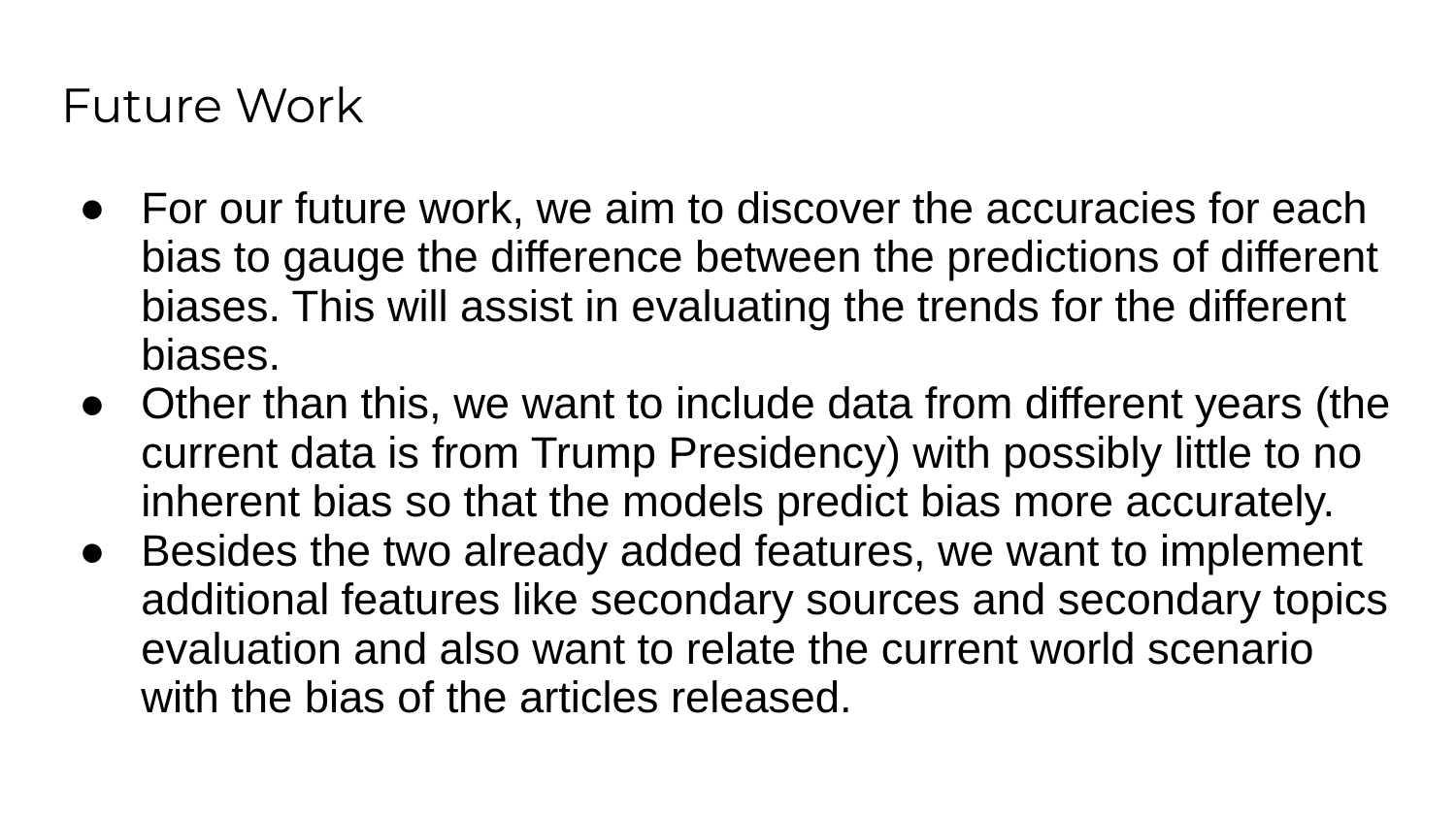

# Future Work

For our future work, we aim to discover the accuracies for each bias to gauge the difference between the predictions of different biases. This will assist in evaluating the trends for the different biases.
Other than this, we want to include data from different years (the current data is from Trump Presidency) with possibly little to no inherent bias so that the models predict bias more accurately.
Besides the two already added features, we want to implement additional features like secondary sources and secondary topics evaluation and also want to relate the current world scenario with the bias of the articles released.